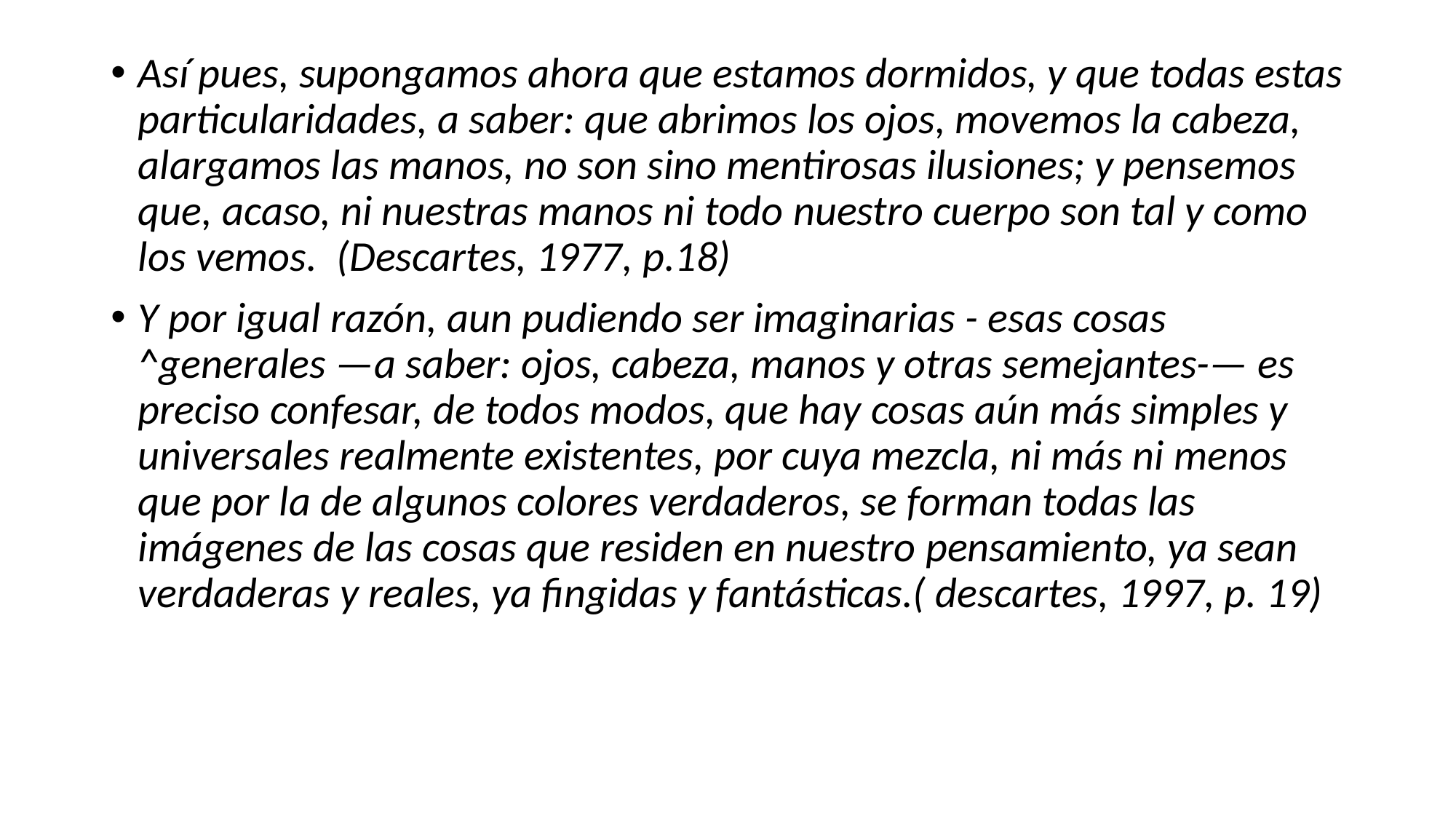

Así pues, supongamos ahora que estamos dormidos, y que todas estas particularidades, a saber: que abrimos los ojos, movemos la cabeza, alargamos las manos, no son sino mentirosas ilusiones; y pensemos que, acaso, ni nuestras manos ni todo nuestro cuerpo son tal y como los vemos.  (Descartes, 1977, p.18)
Y por igual razón, aun pudiendo ser imaginarias - esas cosas ^generales —a saber: ojos, cabeza, manos y otras semejantes-— es preciso confesar, de todos modos, que hay cosas aún más simples y universales realmente existentes, por cuya mezcla, ni más ni menos que por la de algunos colores verdaderos, se forman todas las imágenes de las cosas que residen en nuestro pensamiento, ya sean verdaderas y reales, ya fingidas y fantásticas.( descartes, 1997, p. 19)